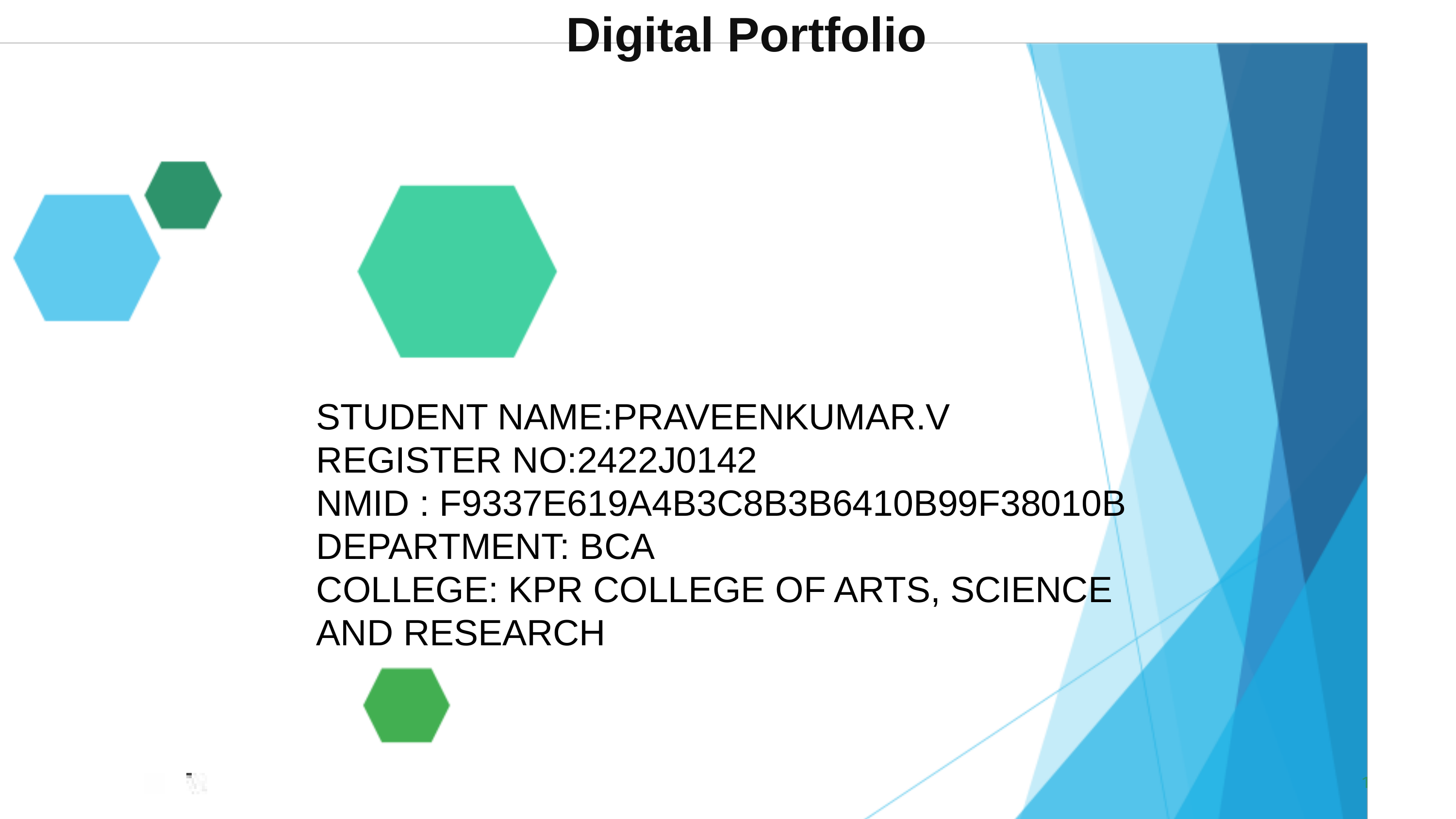

Digital Portfolio

STUDENT NAME:PRAVEENKUMAR.V
REGISTER NO:2422J0142
NMID : F9337E619A4B3C8B3B6410B99F38010B
DEPARTMENT: BCA
COLLEGE: KPR COLLEGE OF ARTS, SCIENCE AND RESEARCH
1